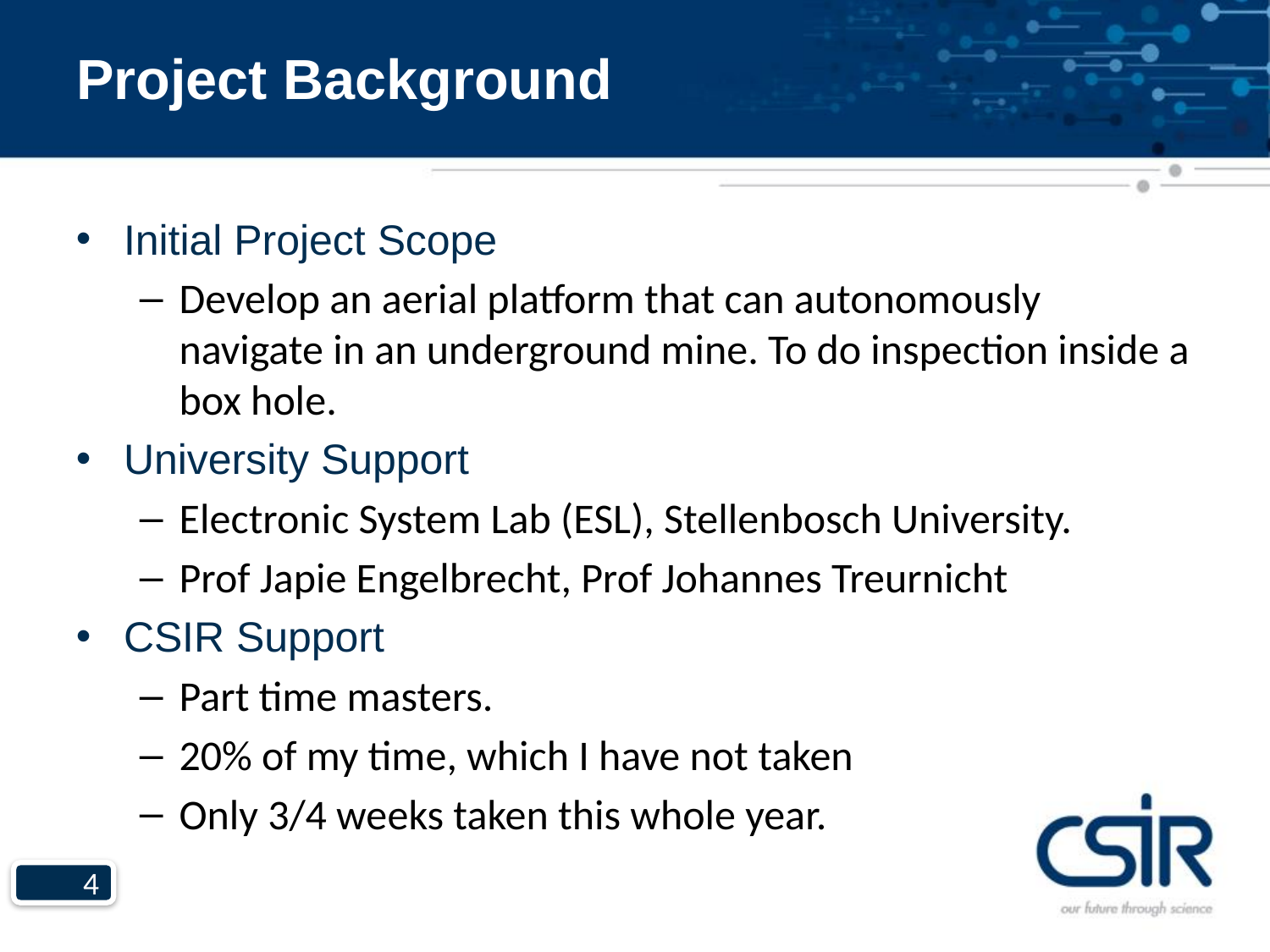

# Project Background
Initial Project Scope
Develop an aerial platform that can autonomously navigate in an underground mine. To do inspection inside a box hole.
University Support
Electronic System Lab (ESL), Stellenbosch University.
Prof Japie Engelbrecht, Prof Johannes Treurnicht
CSIR Support
Part time masters.
20% of my time, which I have not taken
Only 3/4 weeks taken this whole year.